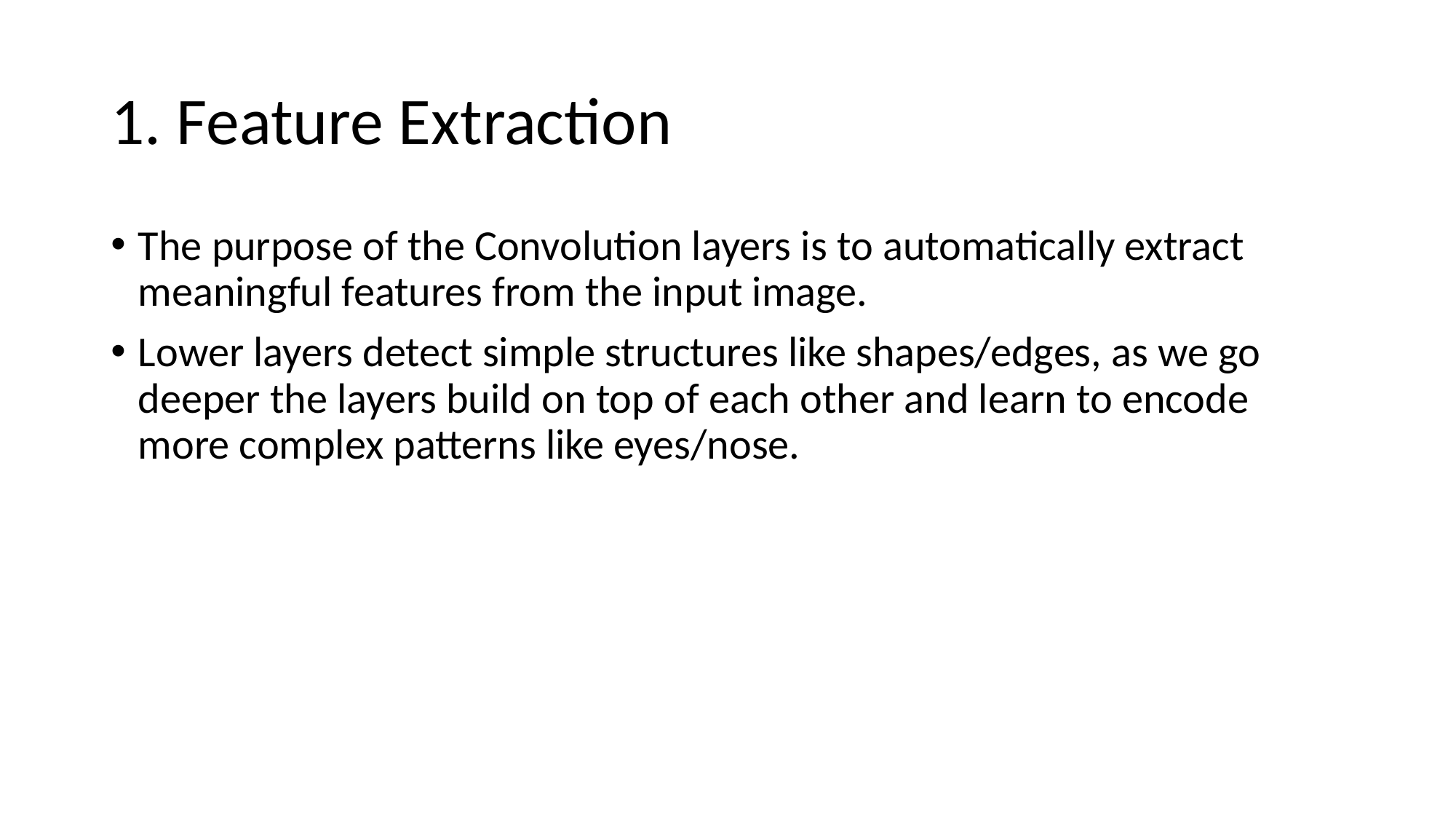

# 1. Feature Extraction
The purpose of the Convolution layers is to automatically extract meaningful features from the input image.
Lower layers detect simple structures like shapes/edges, as we go deeper the layers build on top of each other and learn to encode more complex patterns like eyes/nose.